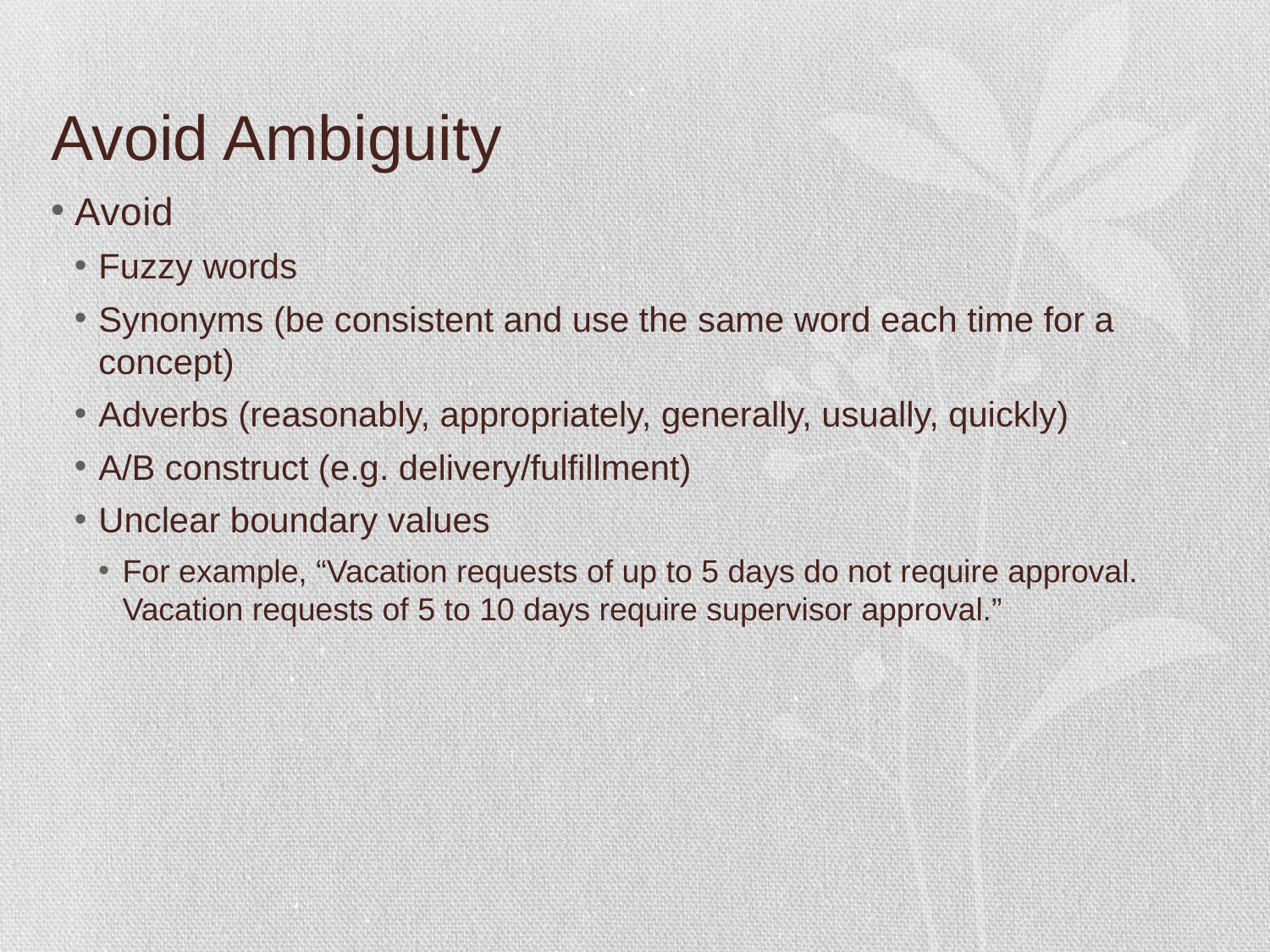

# Avoid Ambiguity
Avoid
Fuzzy words
Synonyms (be consistent and use the same word each time for a concept)
Adverbs (reasonably, appropriately, generally, usually, quickly)
A/B construct (e.g. delivery/fulfillment)
Unclear boundary values
For example, “Vacation requests of up to 5 days do not require approval. Vacation requests of 5 to 10 days require supervisor approval.”